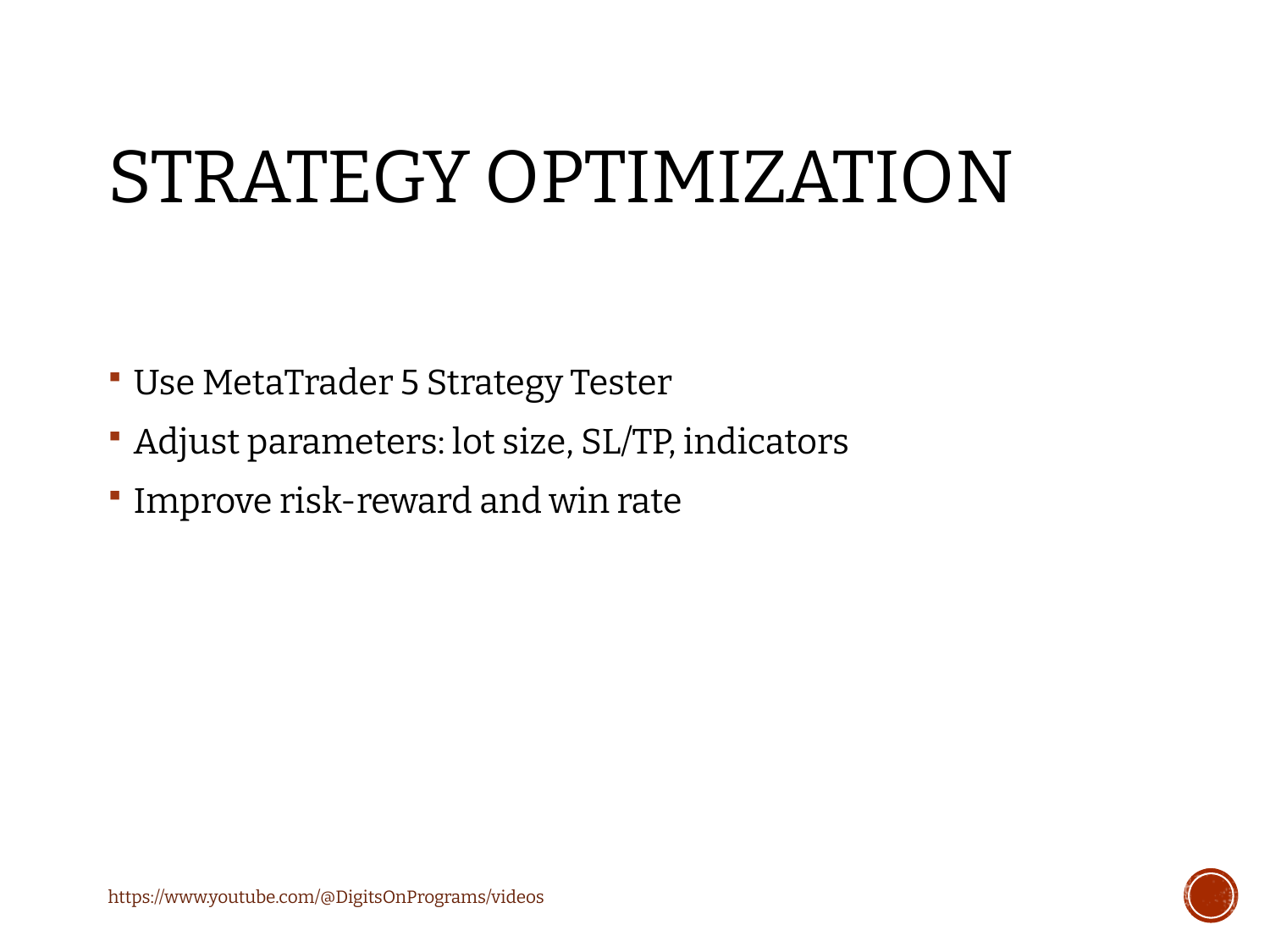

# Strategy Optimization

Use MetaTrader 5 Strategy Tester
Adjust parameters: lot size, SL/TP, indicators
Improve risk-reward and win rate
https://www.youtube.com/@DigitsOnPrograms/videos